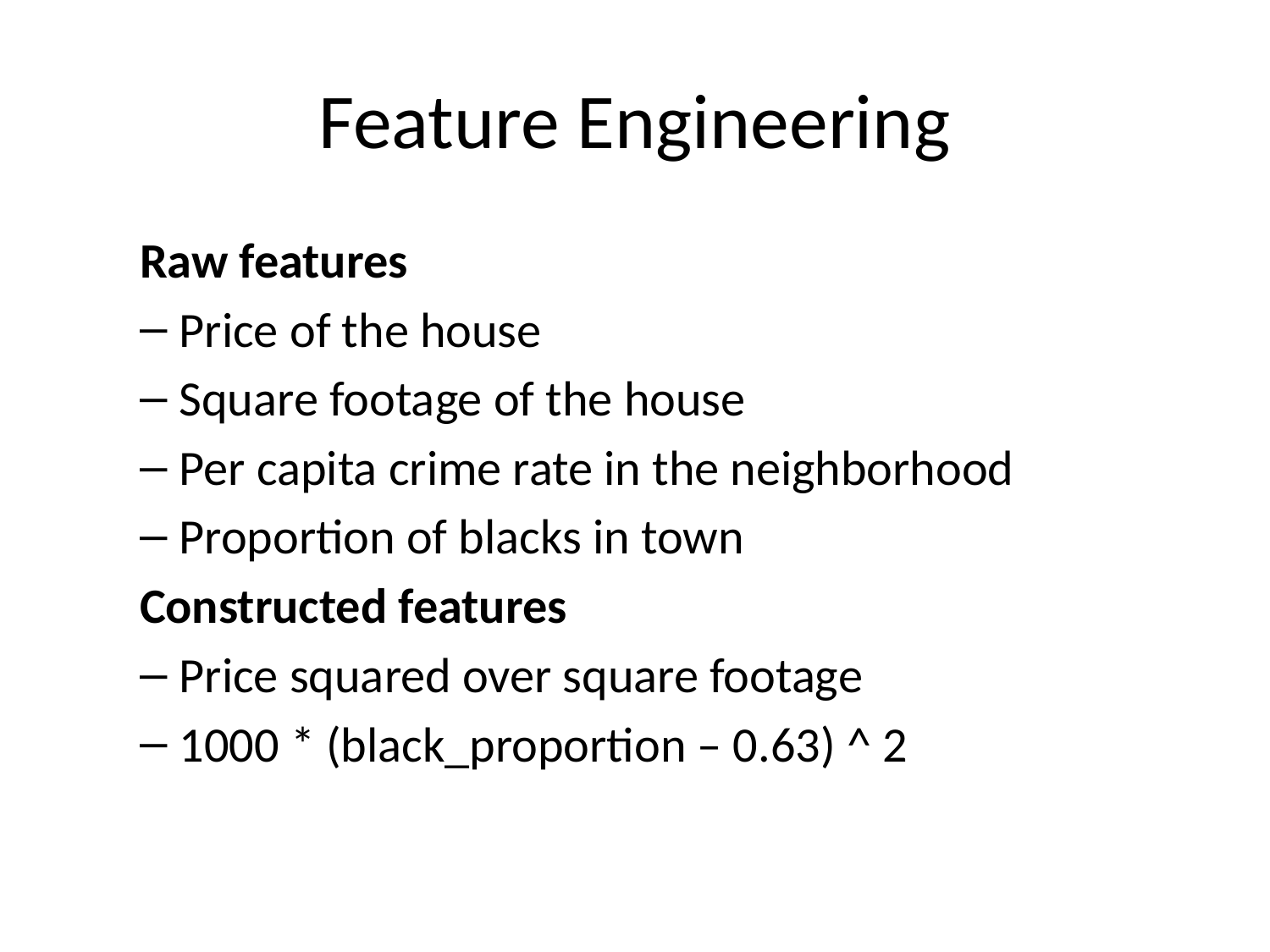

# Feature Engineering
Raw features
Price of the house
Square footage of the house
Per capita crime rate in the neighborhood
Proportion of blacks in town
Constructed features
Price squared over square footage
1000 * (black_proportion – 0.63) ^ 2